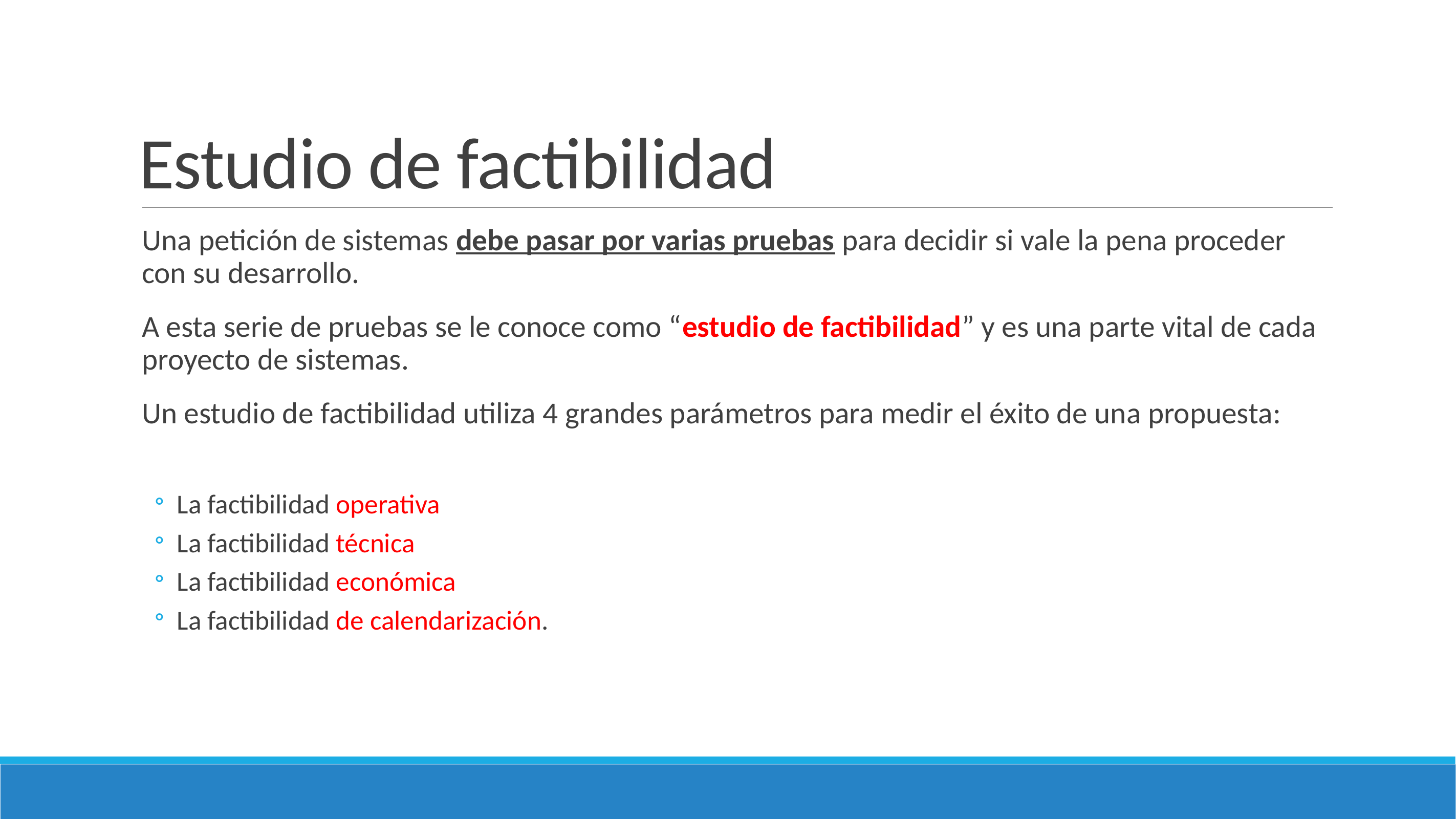

# Estudio de factibilidad
Una petición de sistemas debe pasar por varias pruebas para decidir si vale la pena proceder con su desarrollo.
A esta serie de pruebas se le conoce como “estudio de factibilidad” y es una parte vital de cada proyecto de sistemas.
Un estudio de factibilidad utiliza 4 grandes parámetros para medir el éxito de una propuesta:

La factibilidad operativa
La factibilidad técnica
La factibilidad económica
La factibilidad de calendarización.